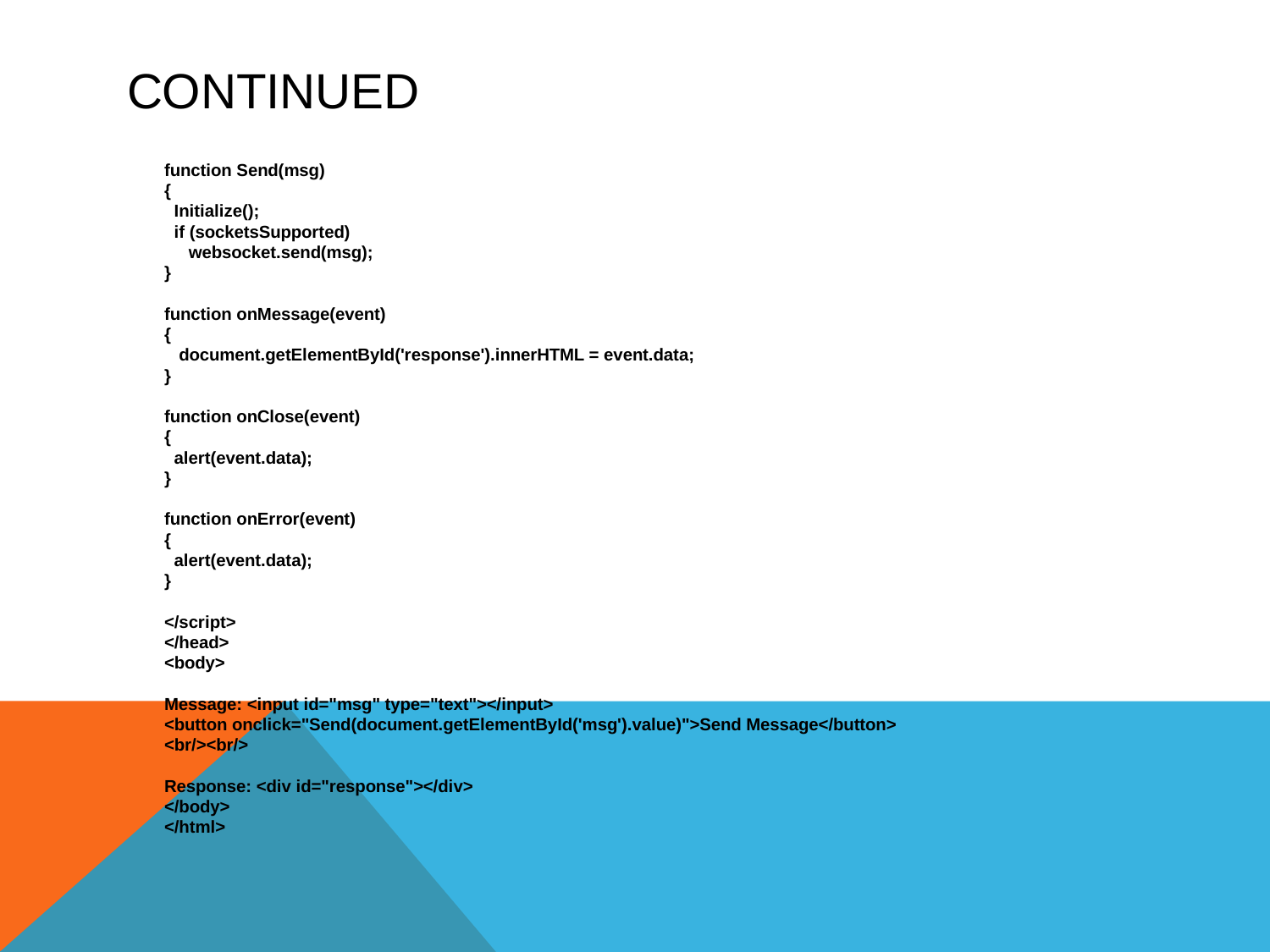

# continued
	function Send(msg)
{
  Initialize();
  if (socketsSupported)
     websocket.send(msg);
}
function onMessage(event)
{
   document.getElementById('response').innerHTML = event.data;
}
function onClose(event)
{
  alert(event.data);
}
function onError(event)
{
  alert(event.data);
}
</script>
</head>
<body>
Message: <input id="msg" type="text"></input>
<button onclick="Send(document.getElementById('msg').value)">Send Message</button>
<br/><br/>
Response: <div id="response"></div>
</body>
</html>